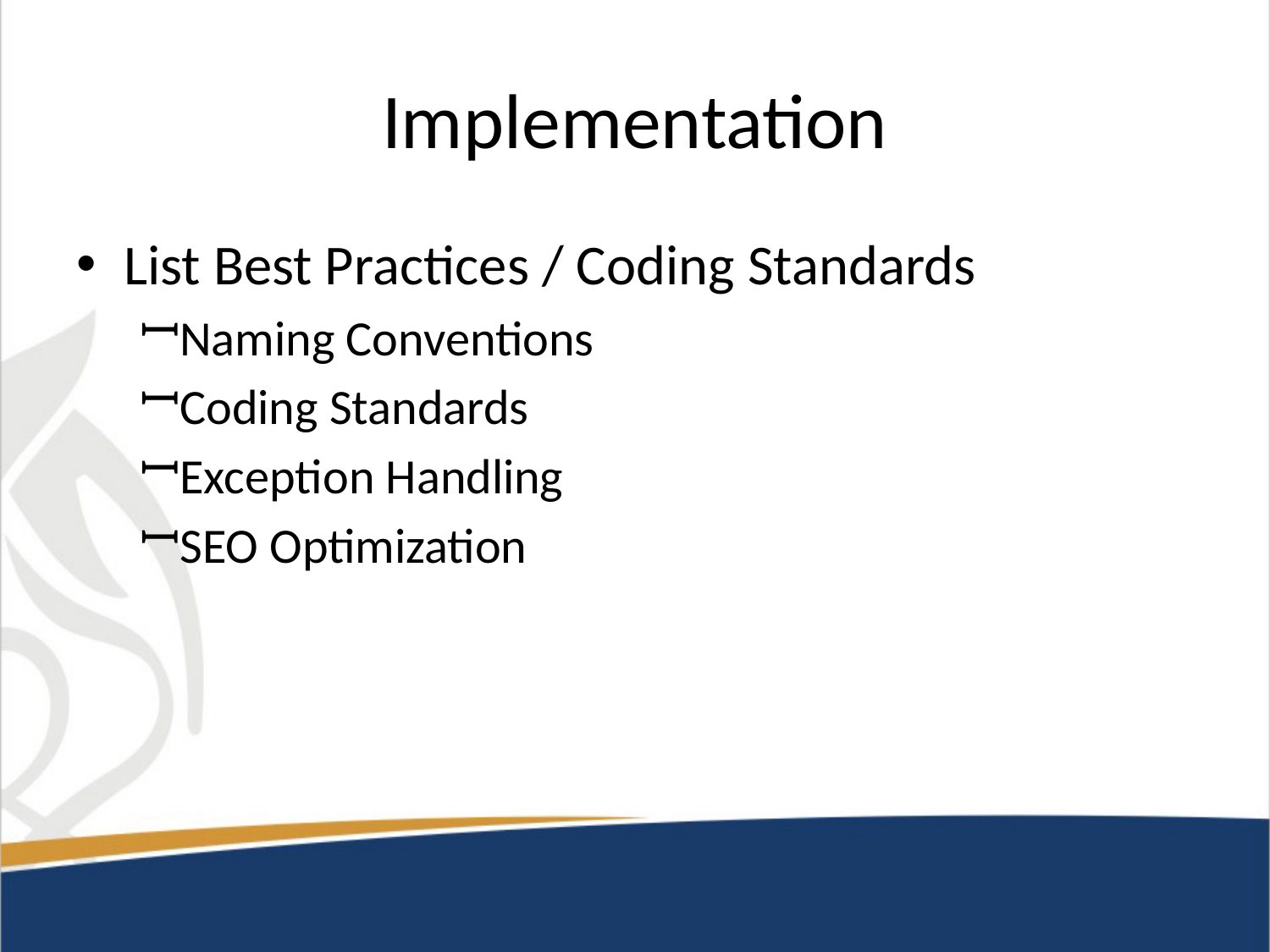

# Implementation
List Best Practices / Coding Standards
Naming Conventions
Coding Standards
Exception Handling
SEO Optimization